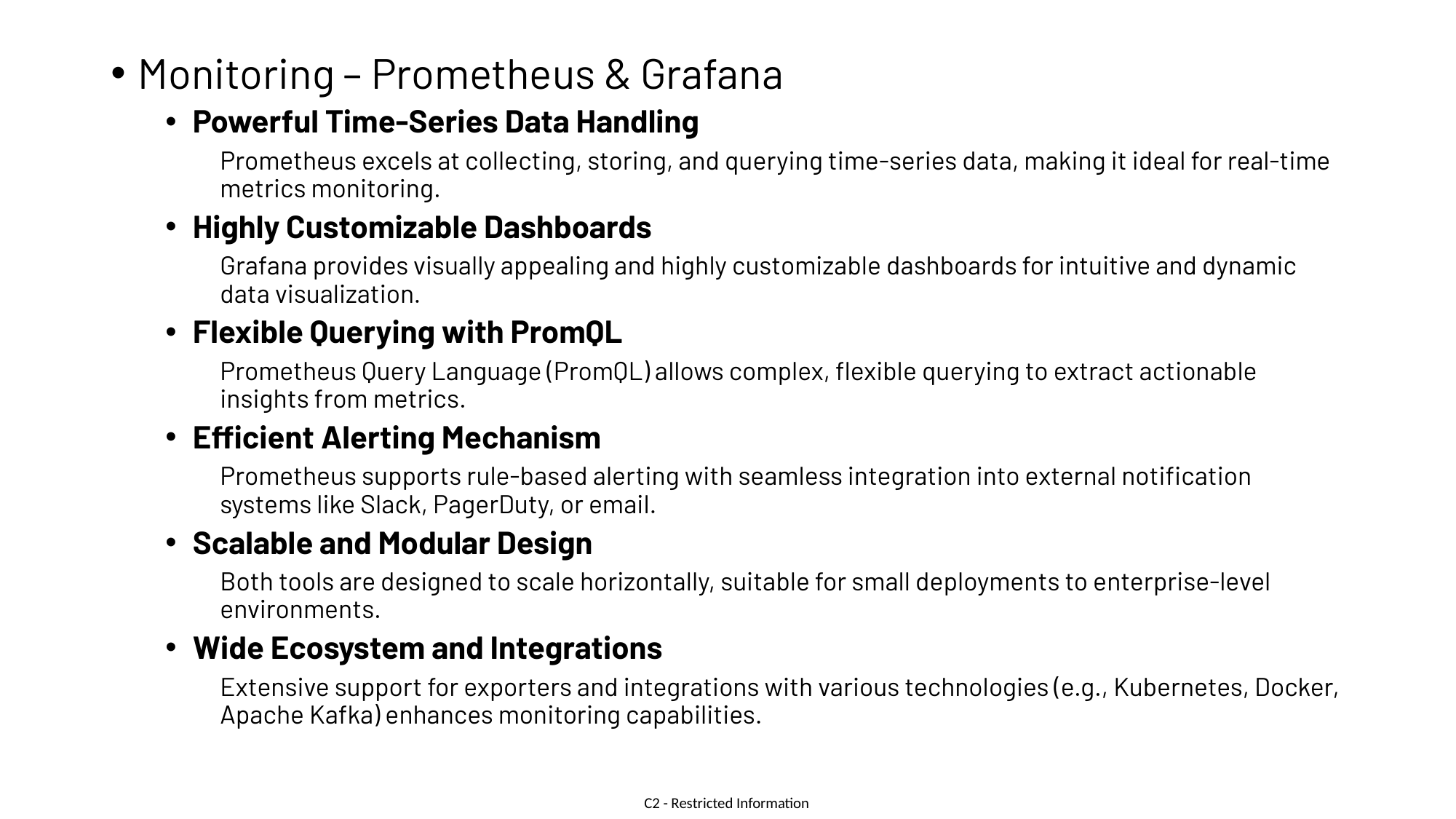

Monitoring – Prometheus & Grafana
Powerful Time-Series Data Handling
Prometheus excels at collecting, storing, and querying time-series data, making it ideal for real-time metrics monitoring.
Highly Customizable Dashboards
Grafana provides visually appealing and highly customizable dashboards for intuitive and dynamic data visualization.
Flexible Querying with PromQL
Prometheus Query Language (PromQL) allows complex, flexible querying to extract actionable insights from metrics.
Efficient Alerting Mechanism
Prometheus supports rule-based alerting with seamless integration into external notification systems like Slack, PagerDuty, or email.
Scalable and Modular Design
Both tools are designed to scale horizontally, suitable for small deployments to enterprise-level environments.
Wide Ecosystem and Integrations
Extensive support for exporters and integrations with various technologies (e.g., Kubernetes, Docker, Apache Kafka) enhances monitoring capabilities.